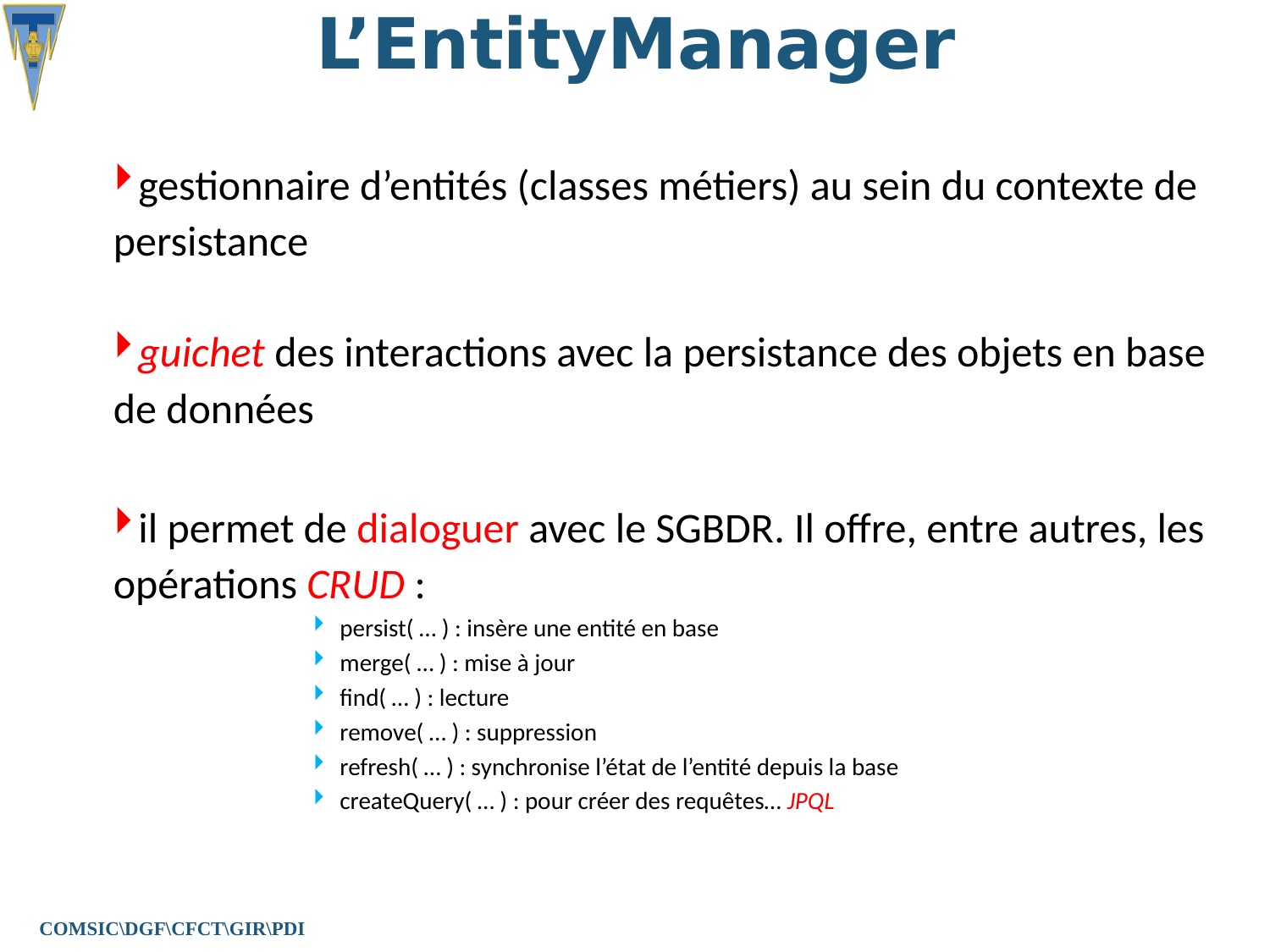

# L’EntityManager
gestionnaire d’entités (classes métiers) au sein du contexte de persistance

guichet des interactions avec la persistance des objets en base de données

il permet de dialoguer avec le SGBDR. Il offre, entre autres, les opérations CRUD :
persist( … ) : insère une entité en base
merge( … ) : mise à jour
find( … ) : lecture
remove( … ) : suppression
refresh( … ) : synchronise l’état de l’entité depuis la base
createQuery( … ) : pour créer des requêtes… JPQL